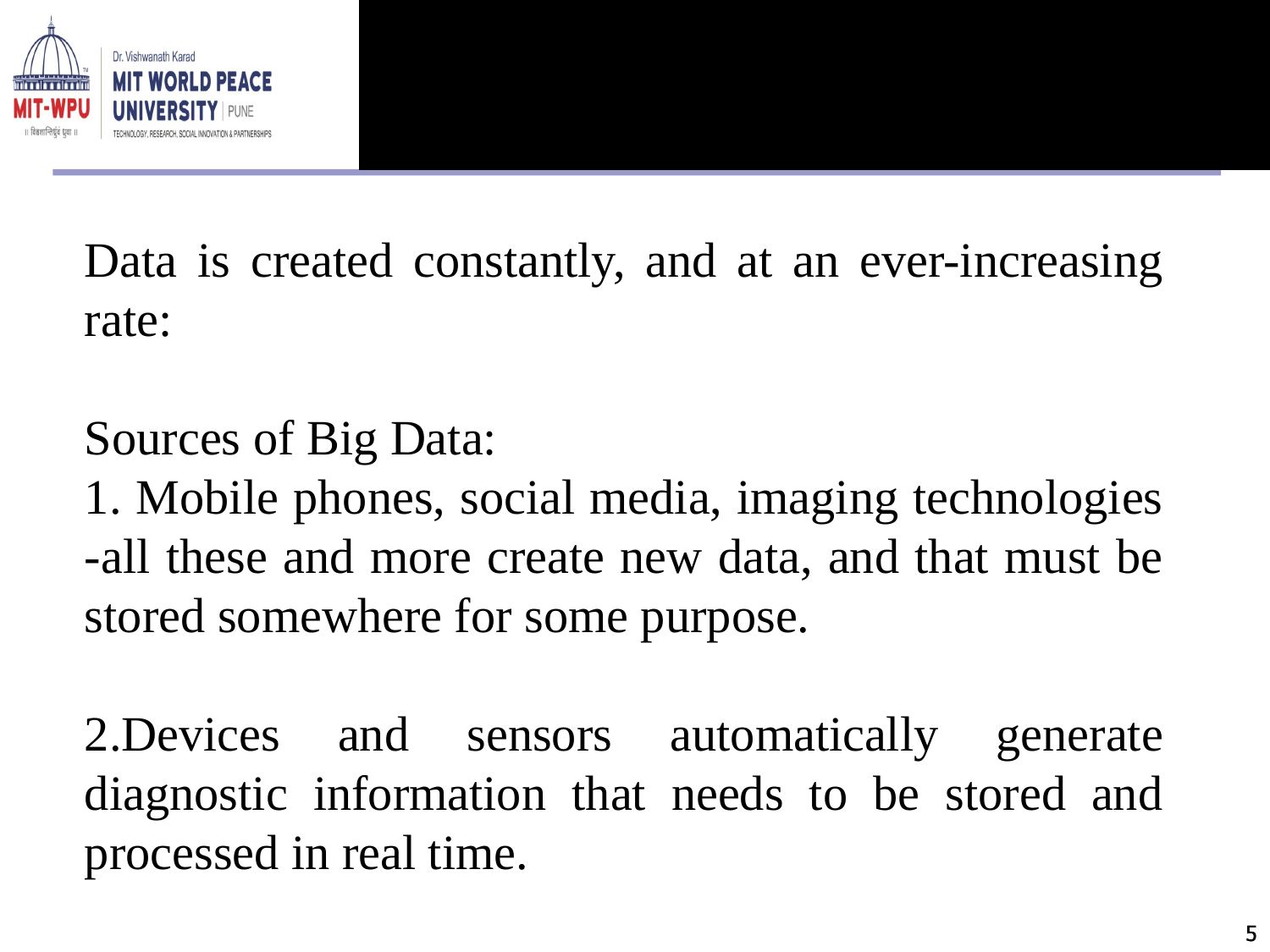

#
Data is created constantly, and at an ever-increasing rate:

Sources of Big Data:
1. Mobile phones, social media, imaging technologies -all these and more create new data, and that must be stored somewhere for some purpose.

2.Devices and sensors automatically generate diagnostic information that needs to be stored and processed in real time.

5
5